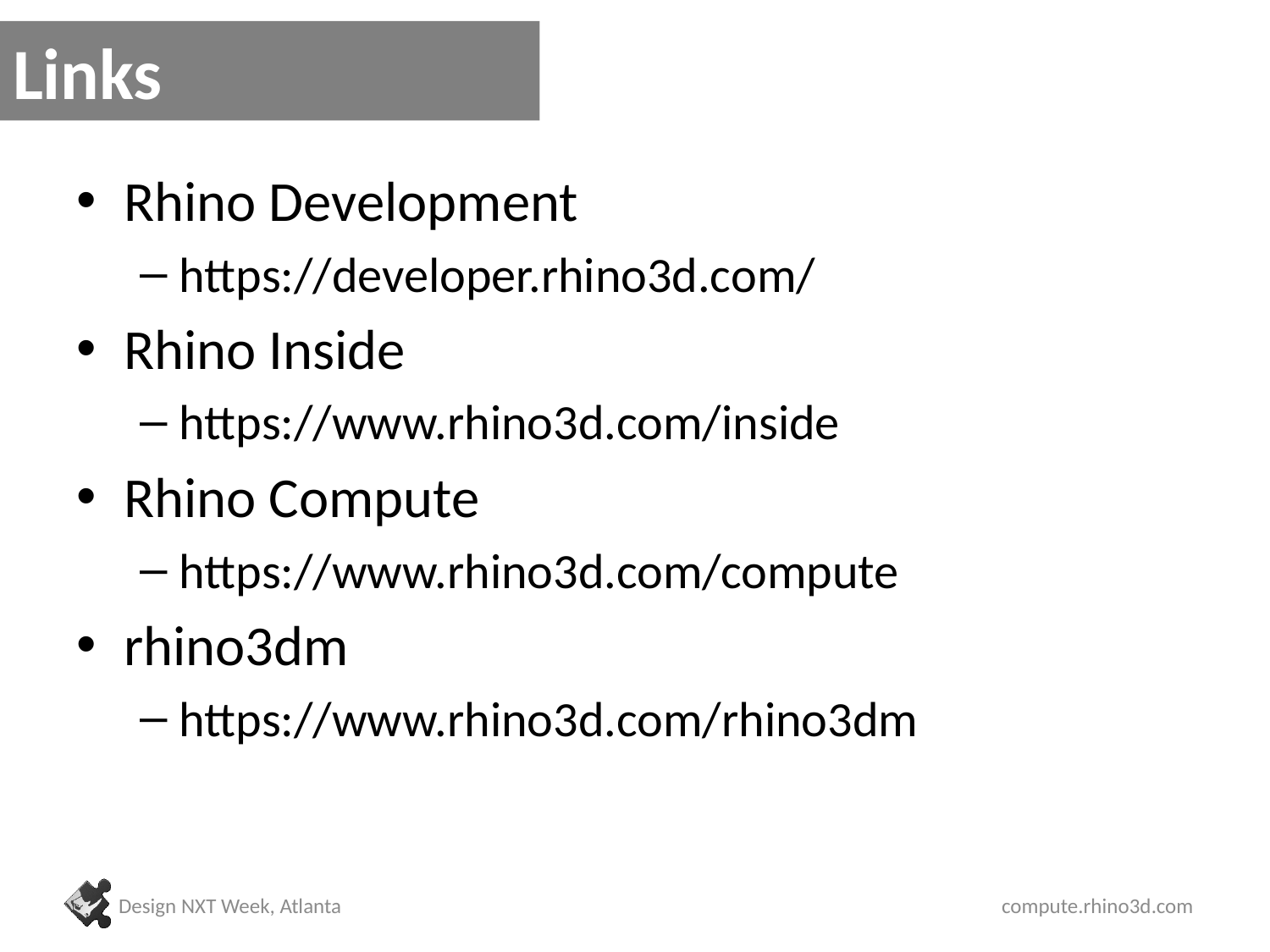

# Links
Rhino Development
https://developer.rhino3d.com/
Rhino Inside
https://www.rhino3d.com/inside
Rhino Compute
https://www.rhino3d.com/compute
rhino3dm
https://www.rhino3d.com/rhino3dm
Design NXT Week, Atlanta